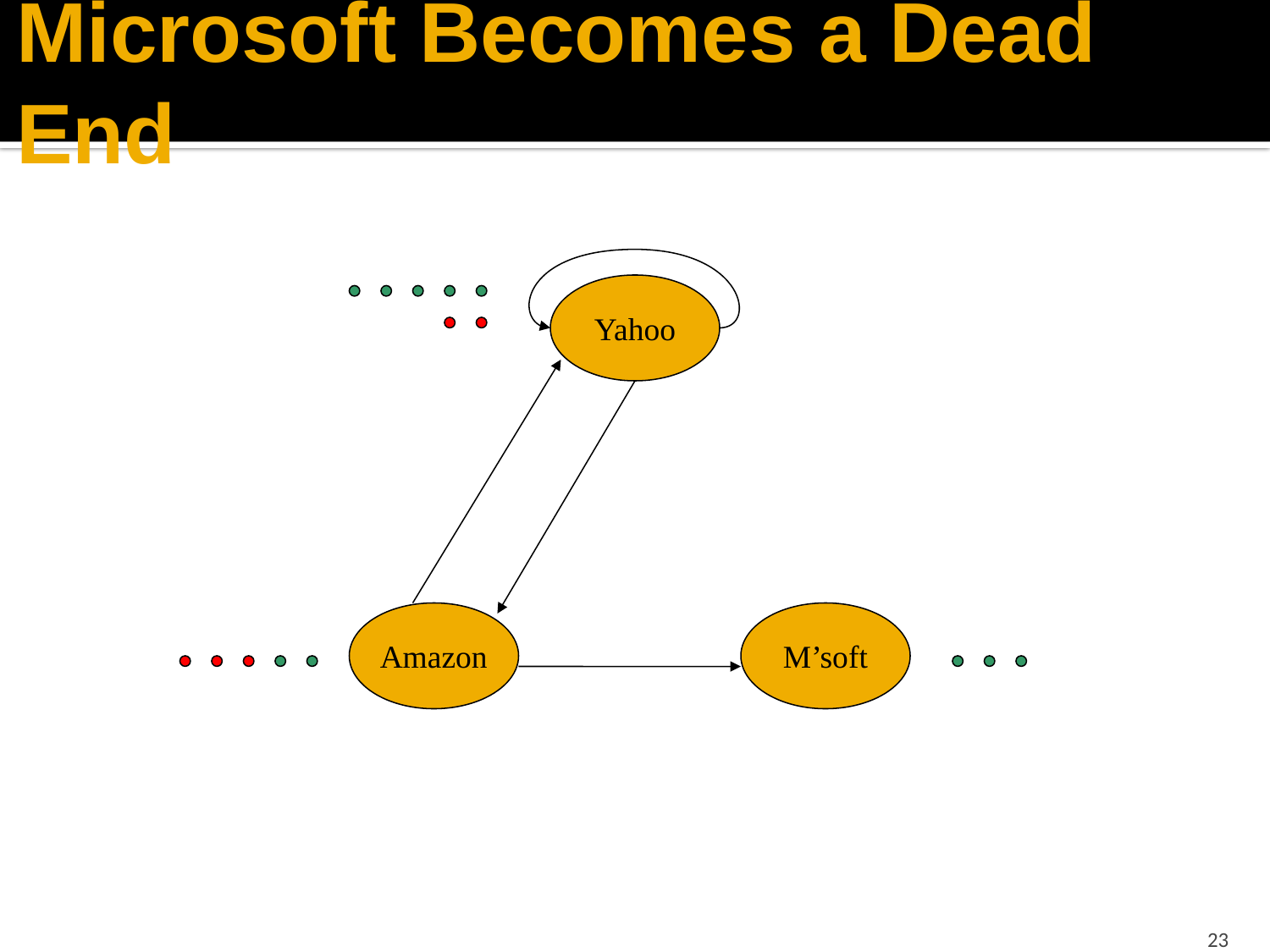

# Microsoft Becomes a Dead End
Yahoo

Amazon
M’soft

23